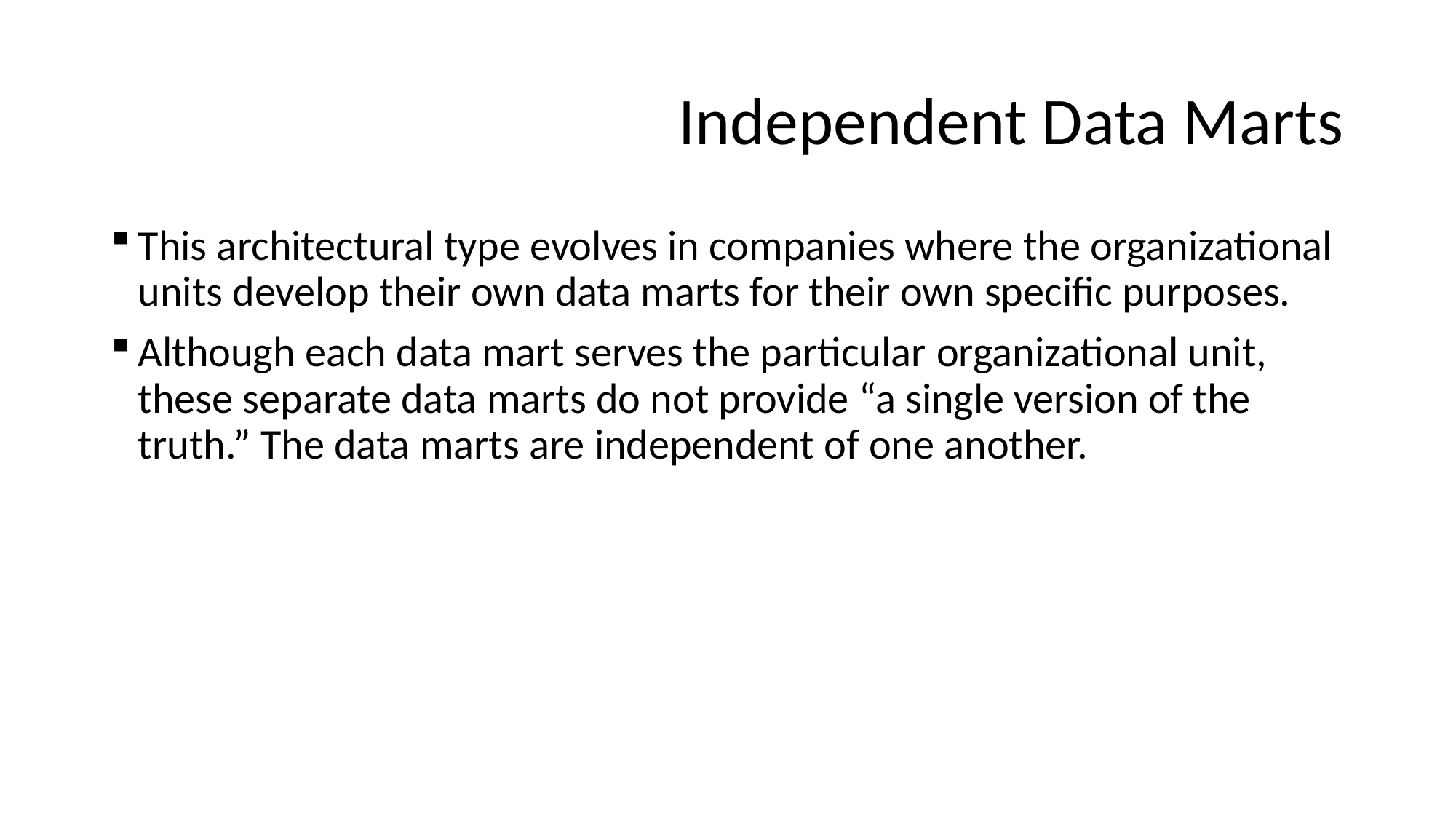

# Independent Data Marts
This architectural type evolves in companies where the organizational units develop their own data marts for their own specific purposes.
Although each data mart serves the particular organizational unit, these separate data marts do not provide “a single version of the truth.” The data marts are independent of one another.